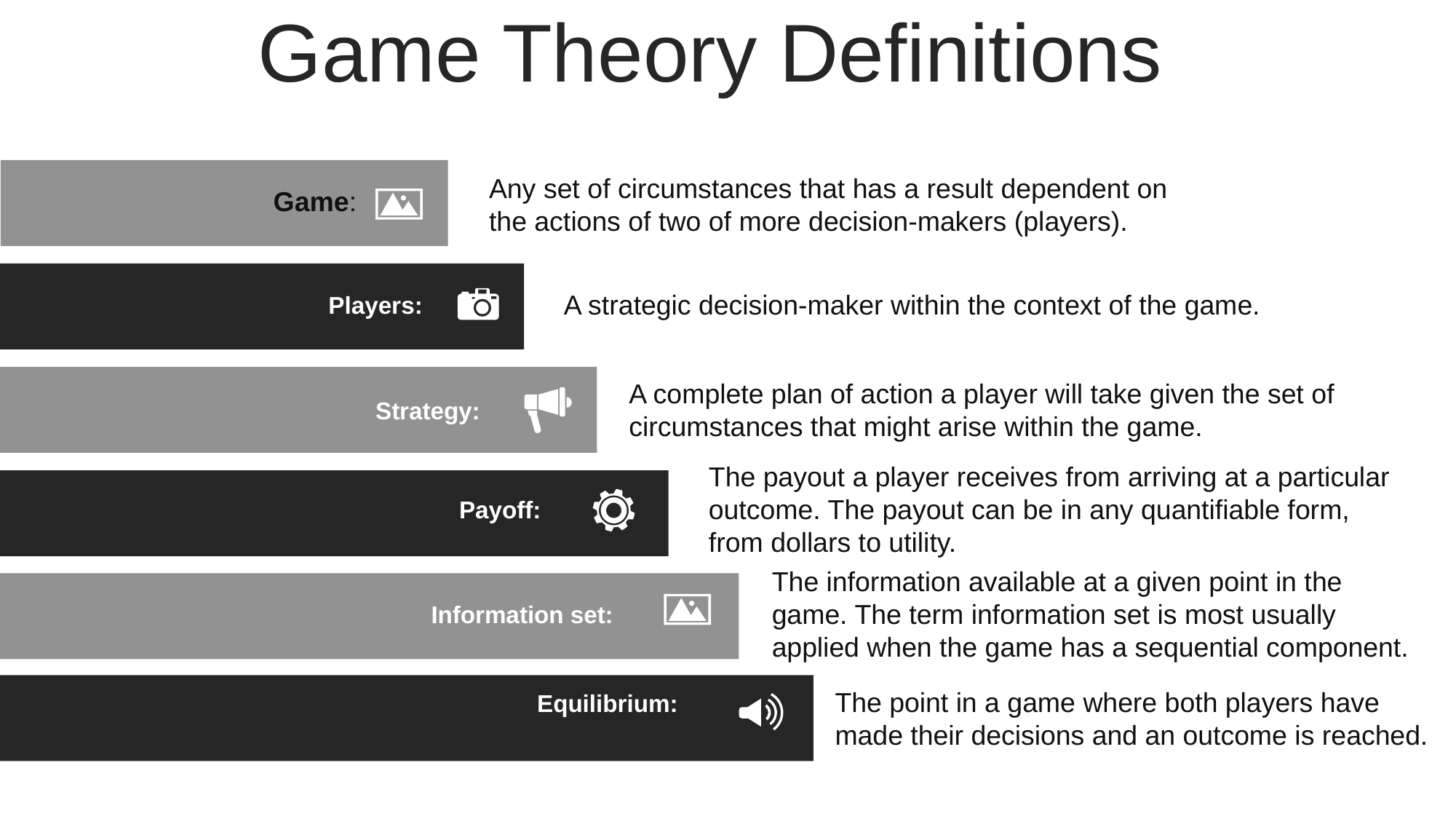

Game Theory Definitions

Any set of circumstances that has a result dependent on the actions of two of more decision-makers (players).
Game:

A strategic decision-maker within the context of the game.
Players:

A complete plan of action a player will take given the set of circumstances that might arise within the game.

Strategy:
The payout a player receives from arriving at a particular outcome. The payout can be in any quantifiable form, from dollars to utility.

Payoff:

The information available at a given point in the game. The term information set is most usually applied when the game has a sequential component.

Information set:

The point in a game where both players have made their decisions and an outcome is reached.
Equilibrium: